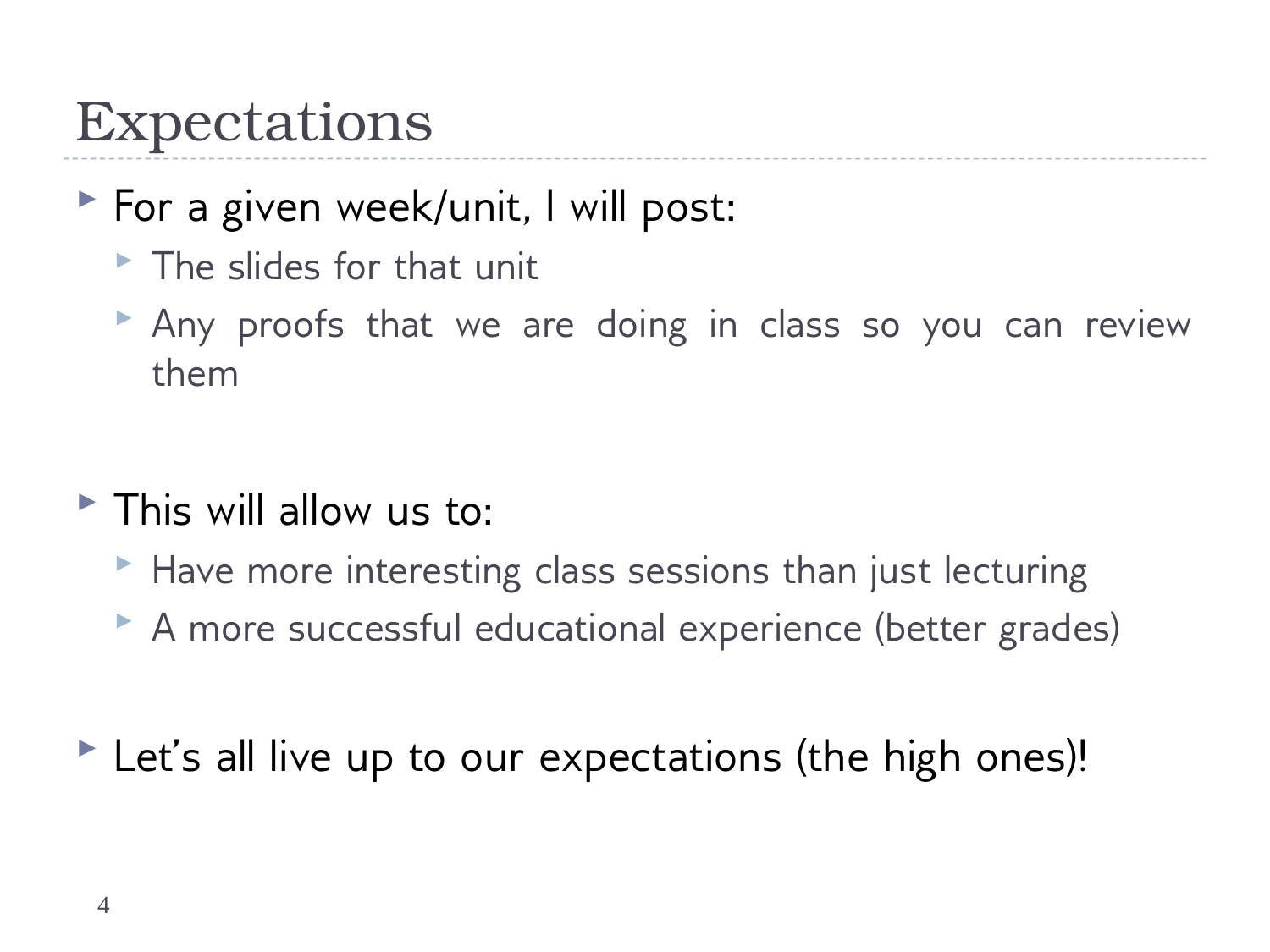

# Expectations
For a given week/unit, I will post:
The slides for that unit
Any proofs that we are doing in class so you can review them

This will allow us to:
Have more interesting class sessions than just lecturing
A more successful educational experience (better grades)

Let’s all live up to our expectations (the high ones)!
4